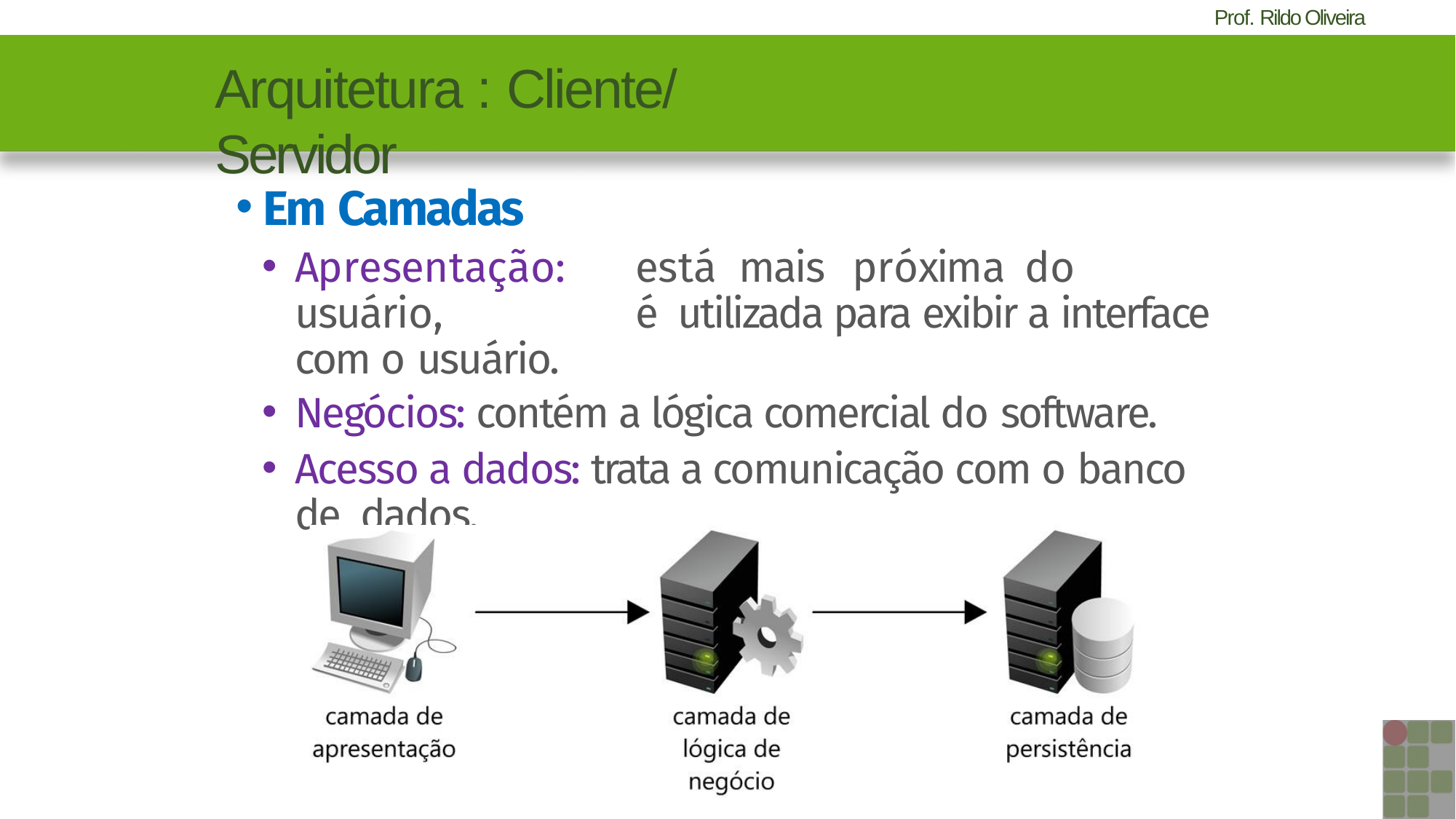

# Arquitetura : Cliente/ Servidor
Em Camadas
Apresentação:	está	mais	próxima	do	usuário,	é  utilizada para exibir a interface com o usuário.
Negócios: contém a lógica comercial do software.
Acesso a dados: trata a comunicação com o banco de  dados.